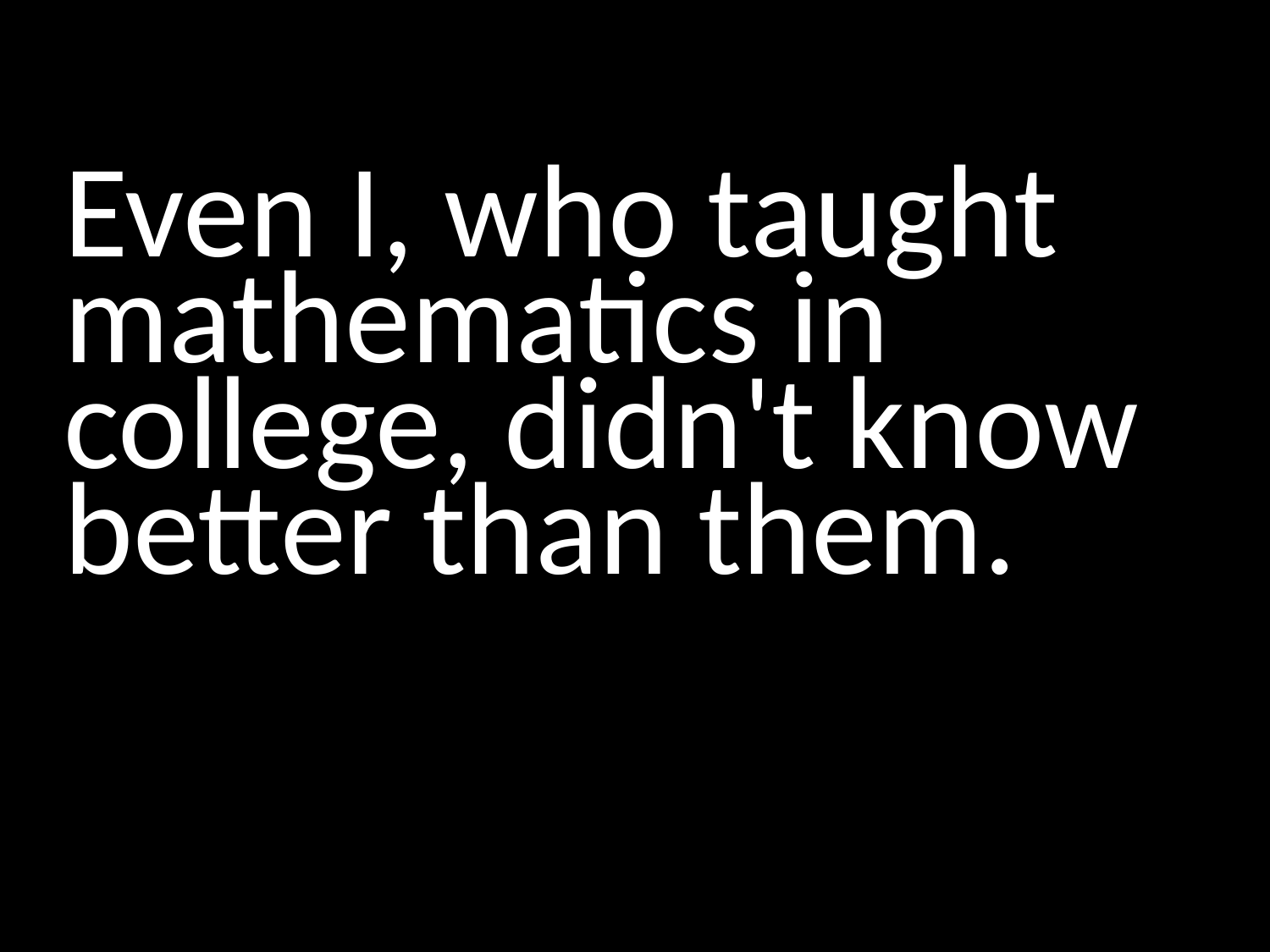

#
Even I, who taught mathematics in college, didn't know better than them.